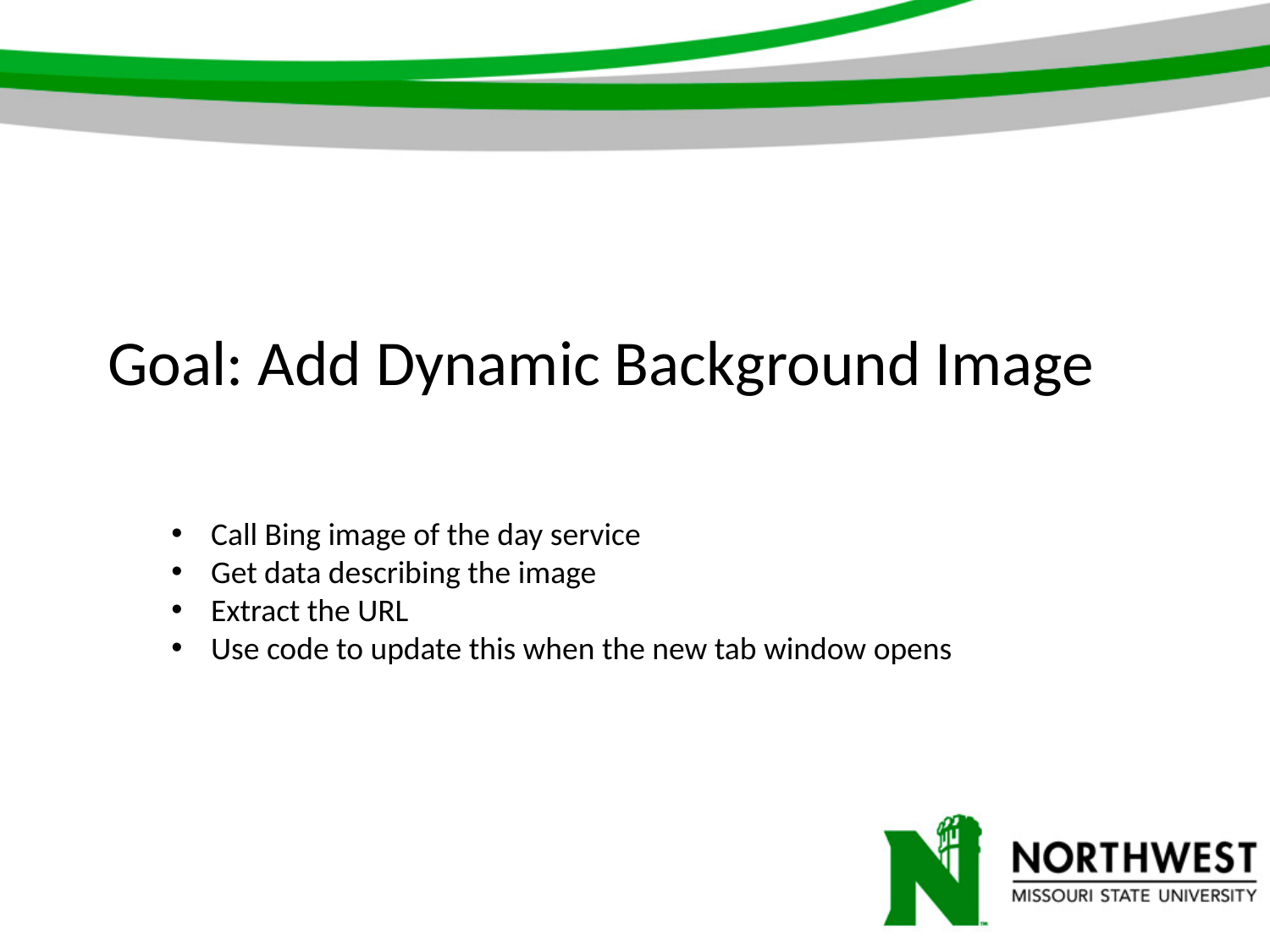

# Goal: Add Dynamic Background Image
Call Bing image of the day service
Get data describing the image
Extract the URL
Use code to update this when the new tab window opens